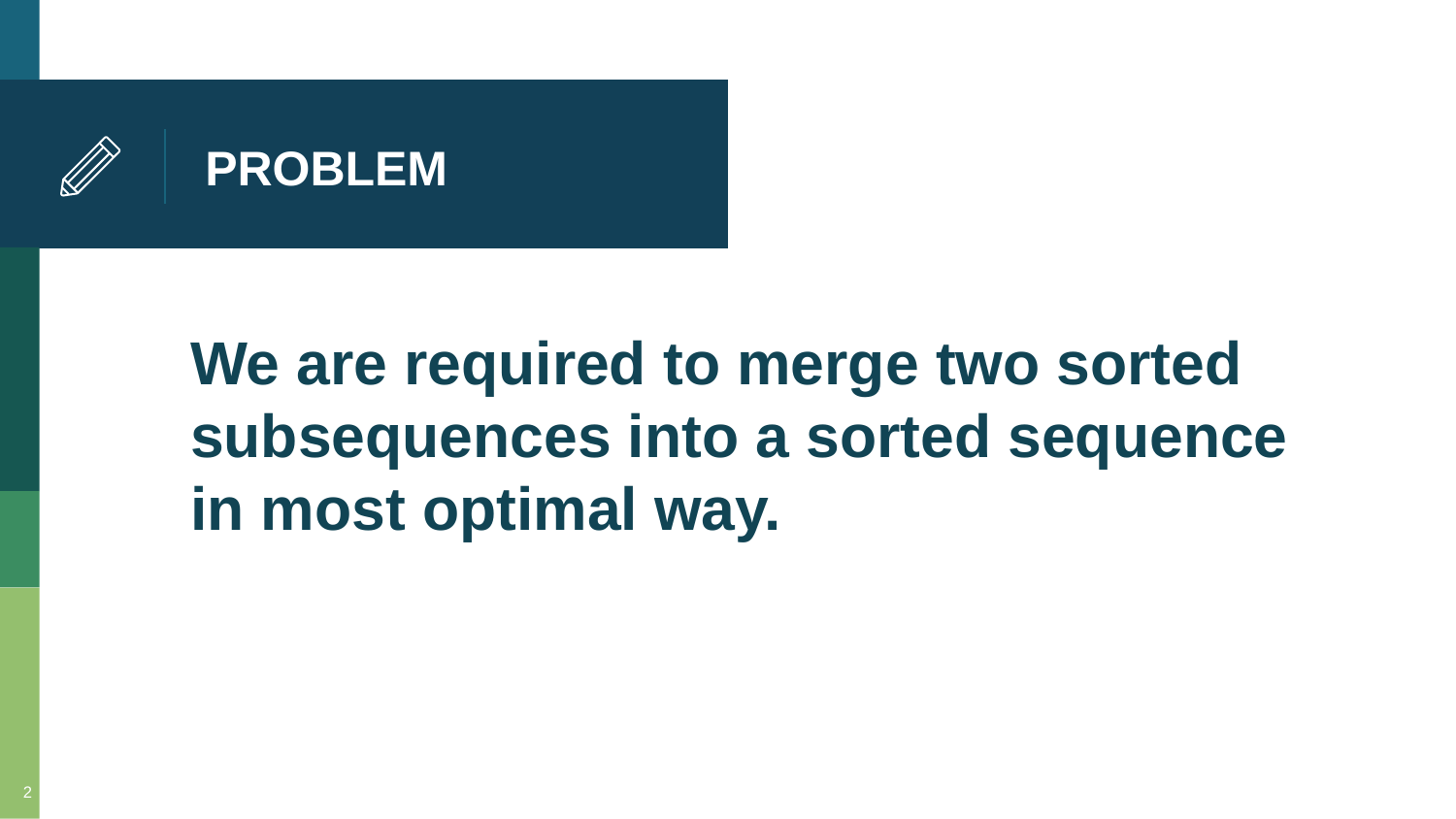

# PROBLEM

We are required to merge two sorted  subsequences into a sorted sequence in most optimal way.

2